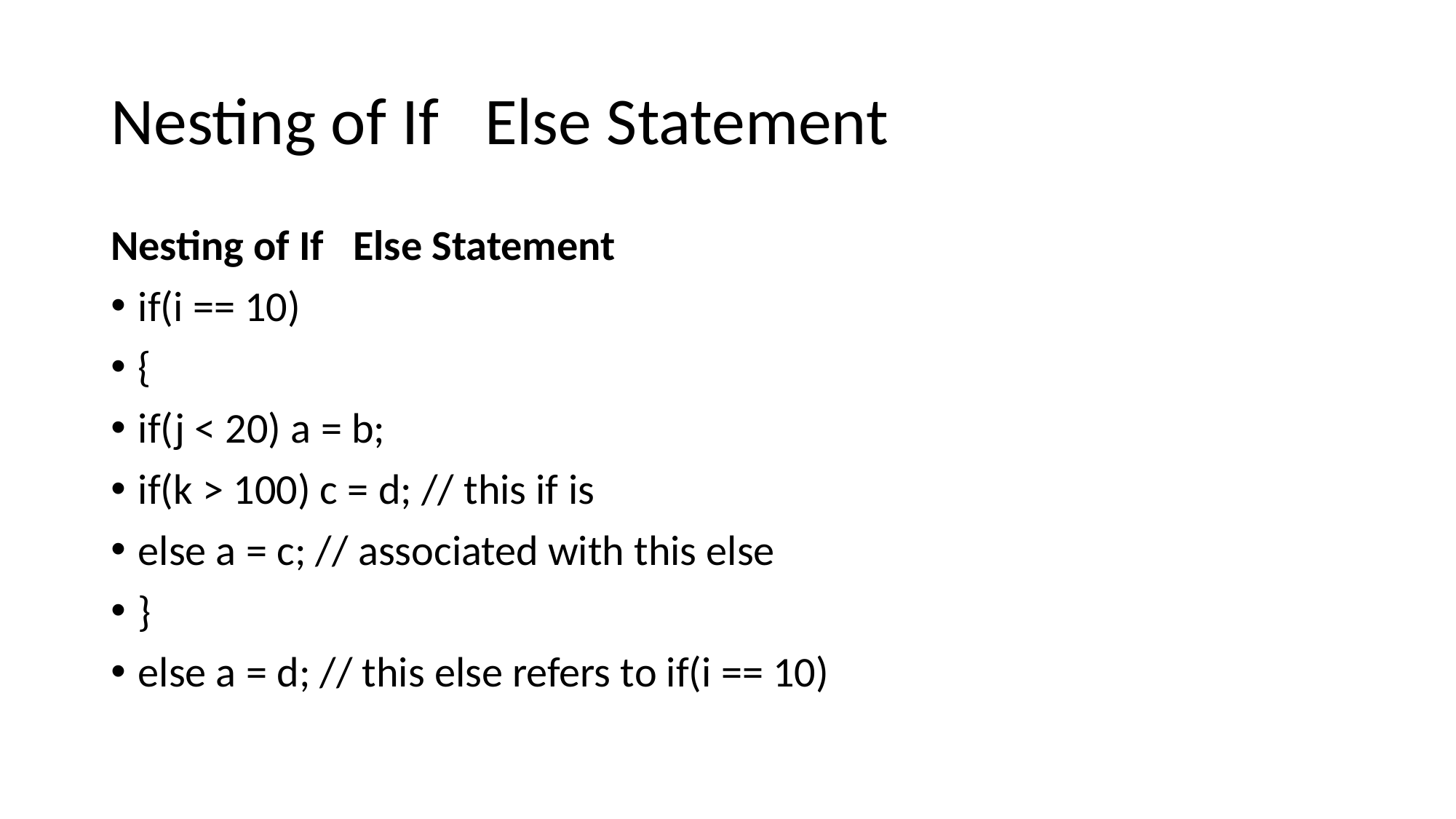

# Nesting of If   Else Statement
Nesting of If   Else Statement
if(i == 10)
{
if(j < 20) a = b;
if(k > 100) c = d; // this if is
else a = c; // associated with this else
}
else a = d; // this else refers to if(i == 10)